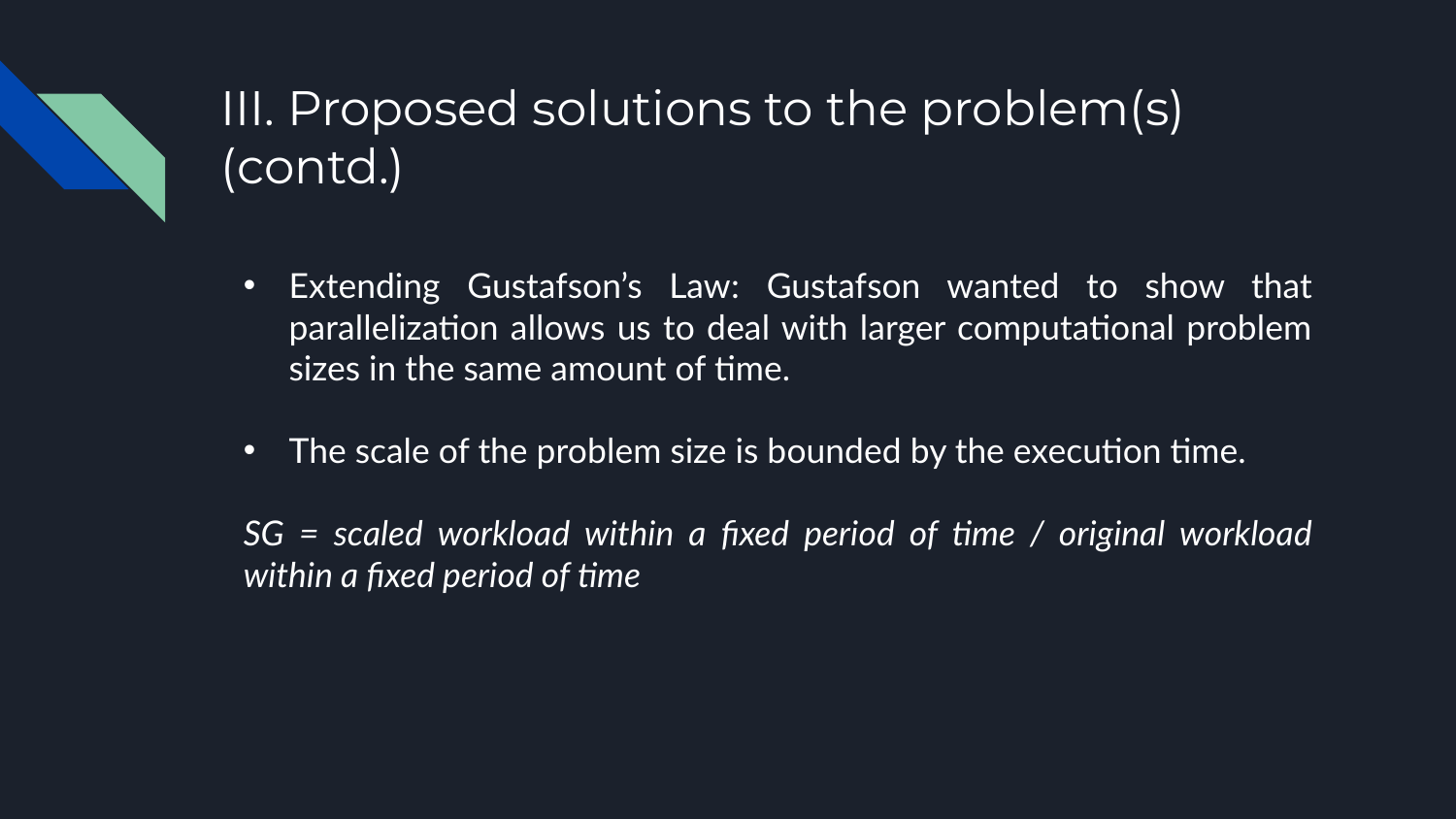

# III. Proposed solutions to the problem(s) (contd.)
Extending Gustafson’s Law: Gustafson wanted to show that parallelization allows us to deal with larger computational problem sizes in the same amount of time.

The scale of the problem size is bounded by the execution time.

SG = scaled workload within a fixed period of time / original workload within a fixed period of time